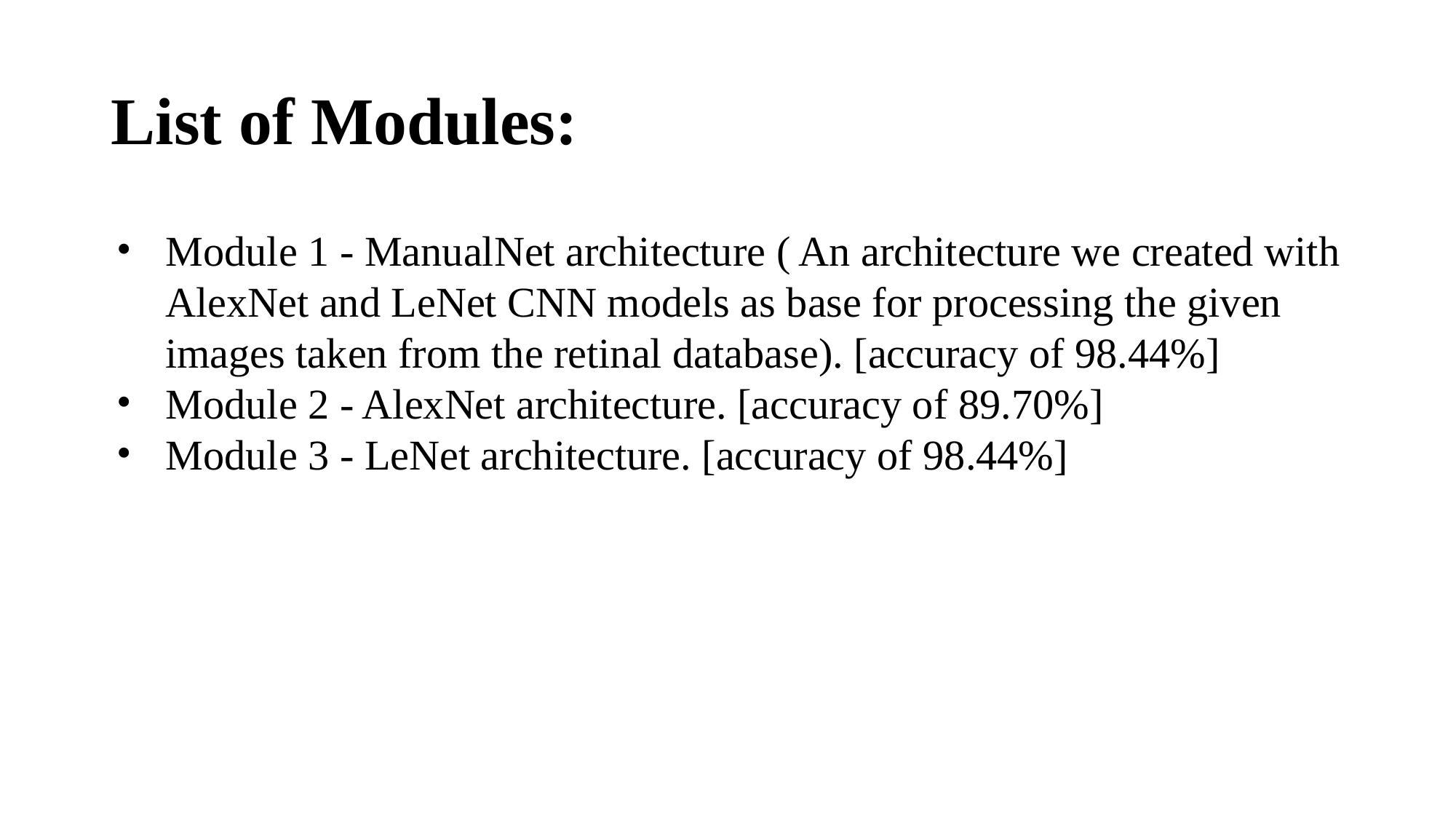

# List of Modules:
Module 1 - ManualNet architecture ( An architecture we created with AlexNet and LeNet CNN models as base for processing the given images taken from the retinal database). [accuracy of 98.44%]
Module 2 - AlexNet architecture. [accuracy of 89.70%]
Module 3 - LeNet architecture. [accuracy of 98.44%]